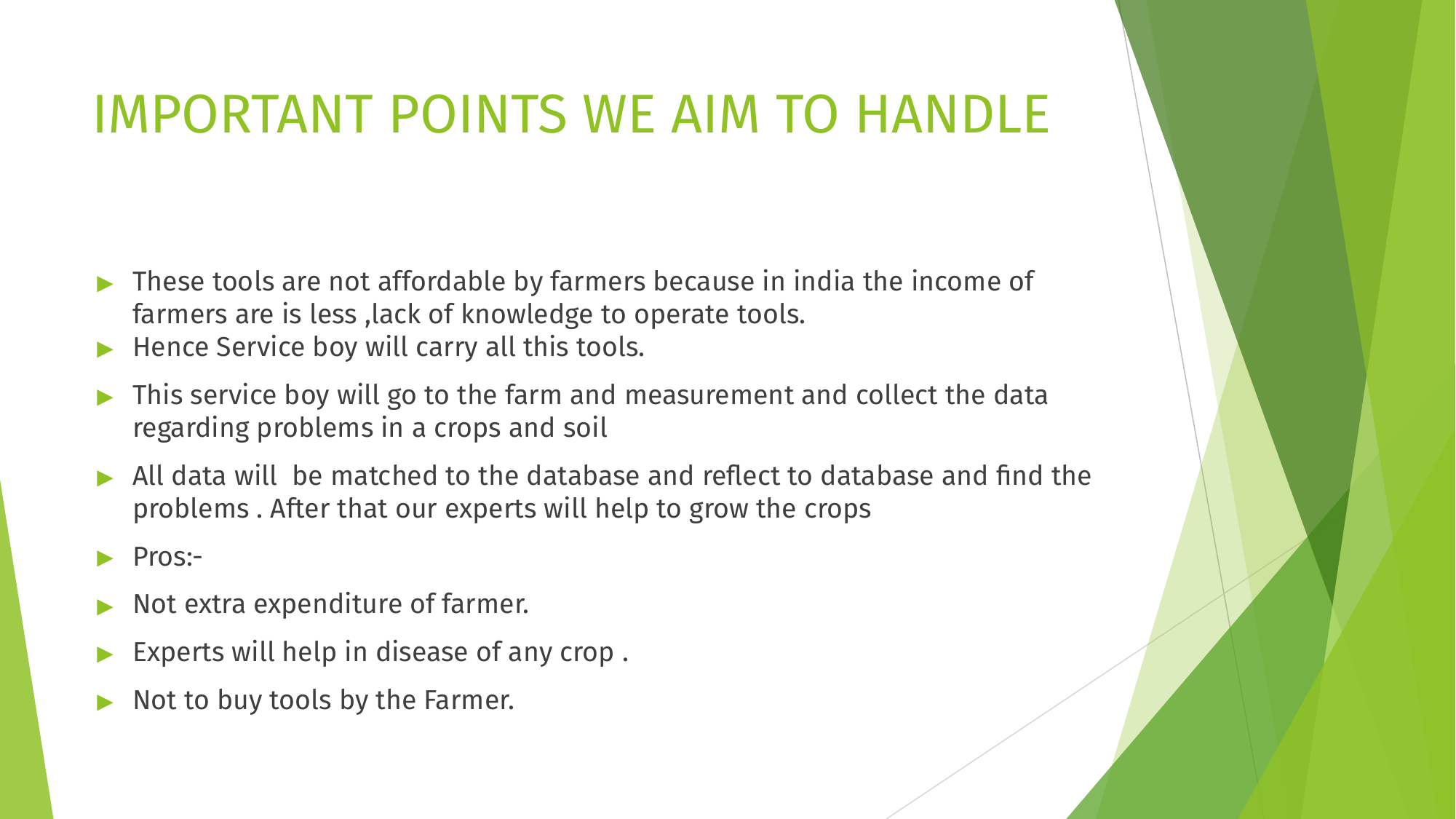

# IMPORTANT POINTS WE AIM TO HANDLE
These tools are not affordable by farmers because in india the income of farmers are is less ,lack of knowledge to operate tools.
Hence Service boy will carry all this tools.
This service boy will go to the farm and measurement and collect the data regarding problems in a crops and soil
All data will  be matched to the database and reflect to database and find the problems . After that our experts will help to grow the crops
Pros:-
Not extra expenditure of farmer.
Experts will help in disease of any crop .
Not to buy tools by the Farmer.